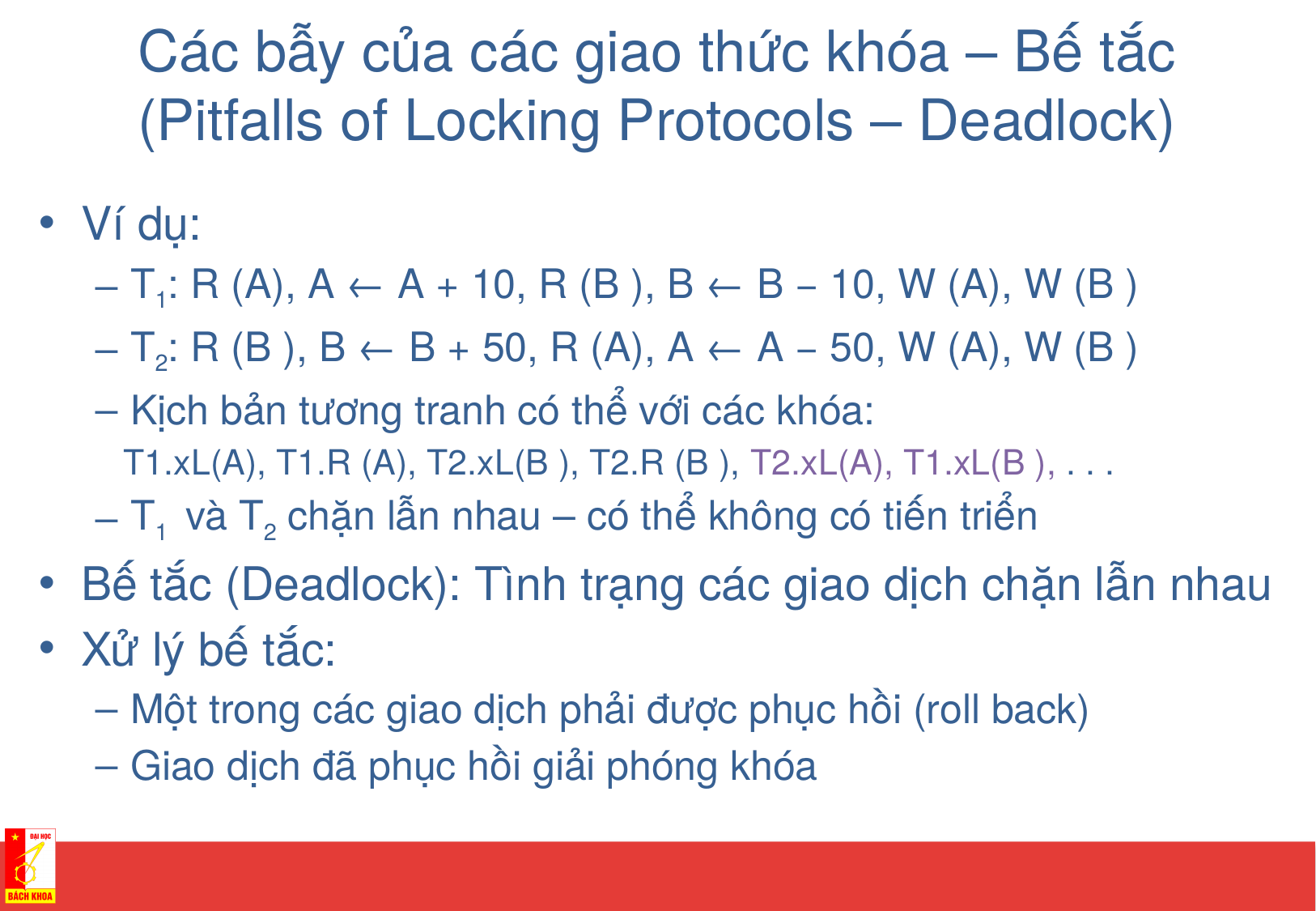

# Các bẫy của các giao thức khóa – Bế tắc (Pitfalls of Locking Protocols – Deadlock)
Ví dụ:
T1: R (A), A ← A + 10, R (B ), B ← B − 10, W (A), W (B )
T2: R (B ), B ← B + 50, R (A), A ← A − 50, W (A), W (B )
Kịch bản tương tranh có thể với các khóa:
T1.xL(A), T1.R (A), T2.xL(B ), T2.R (B ), T2.xL(A), T1.xL(B ), . . .
T1  và T2 chặn lẫn nhau – có thể không có tiến triển
Bế tắc (Deadlock): Tình trạng các giao dịch chặn lẫn nhau
Xử lý bế tắc:
Một trong các giao dịch phải được phục hồi (roll back)
Giao dịch đã phục hồi giải phóng khóa